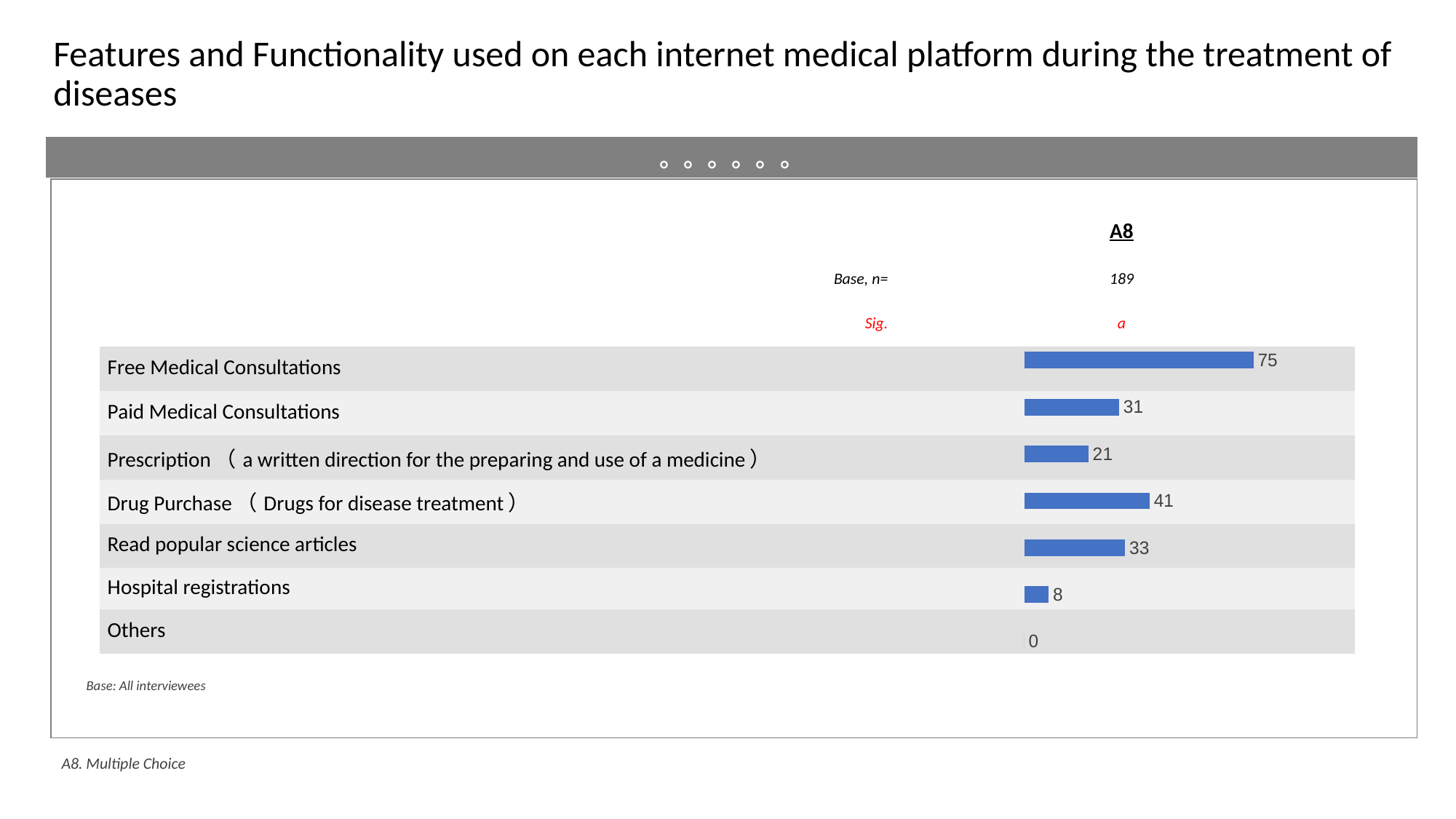

# Features and Functionality used on each internet medical platform during the treatment of diseases
。。。。。。

|  | A8 |
| --- | --- |
| Base, n= | 189 |
| Sig. | a |
| Free Medical Consultations |  |
| Paid Medical Consultations |  |
| Prescription（a written direction for the preparing and use of a medicine） |  |
| Drug Purchase（Drugs for disease treatment） |  |
| Read popular science articles |  |
| Hospital registrations |  |
| Others |  |

### Chart

| Category |  |
|---|---|
Base: All interviewees
A8. Multiple Choice